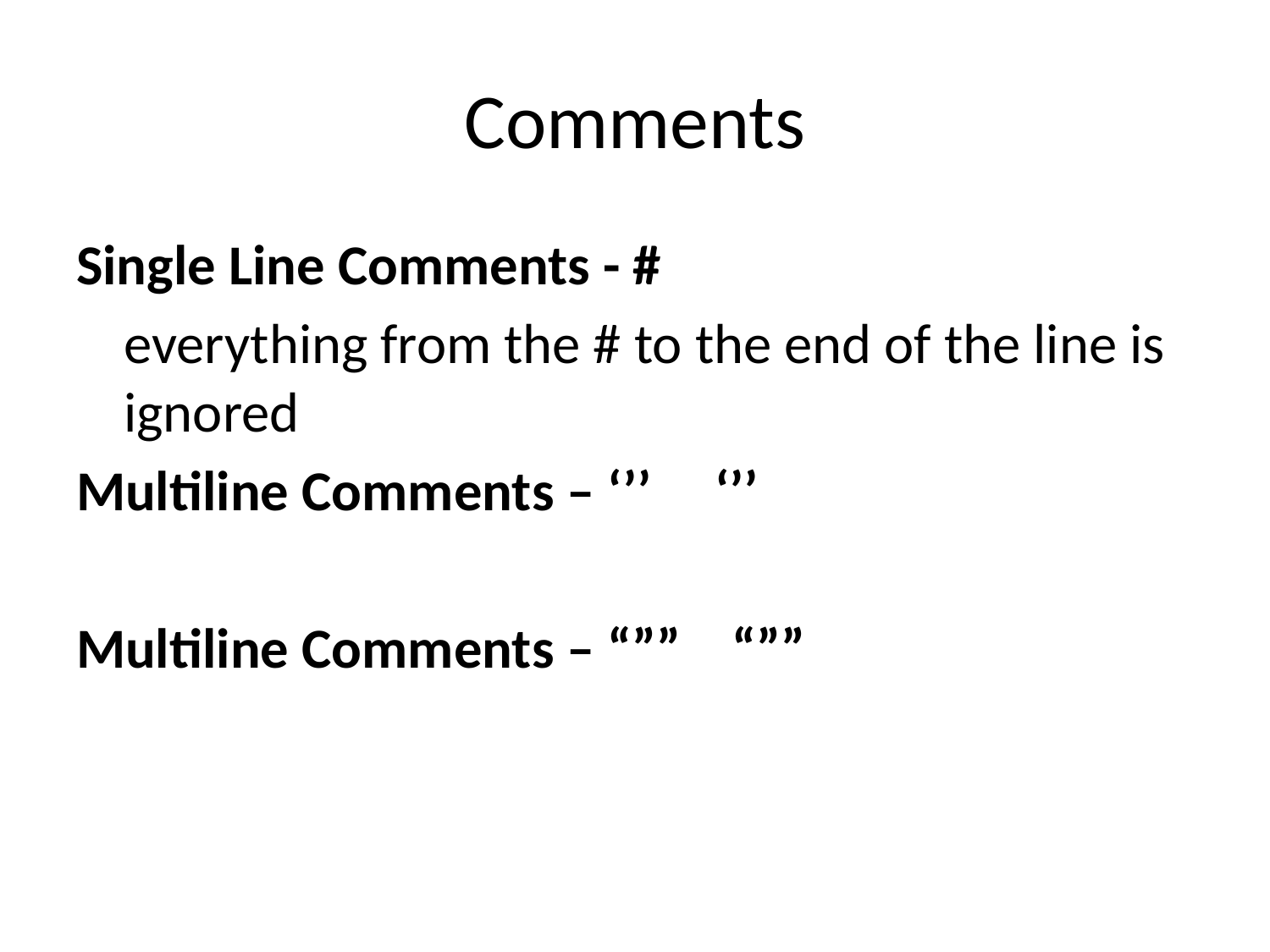

# Comments
Single Line Comments - #
	everything from the # to the end of the line is ignored
Multiline Comments – ‘’’     ‘’’

Multiline Comments – “””    “””